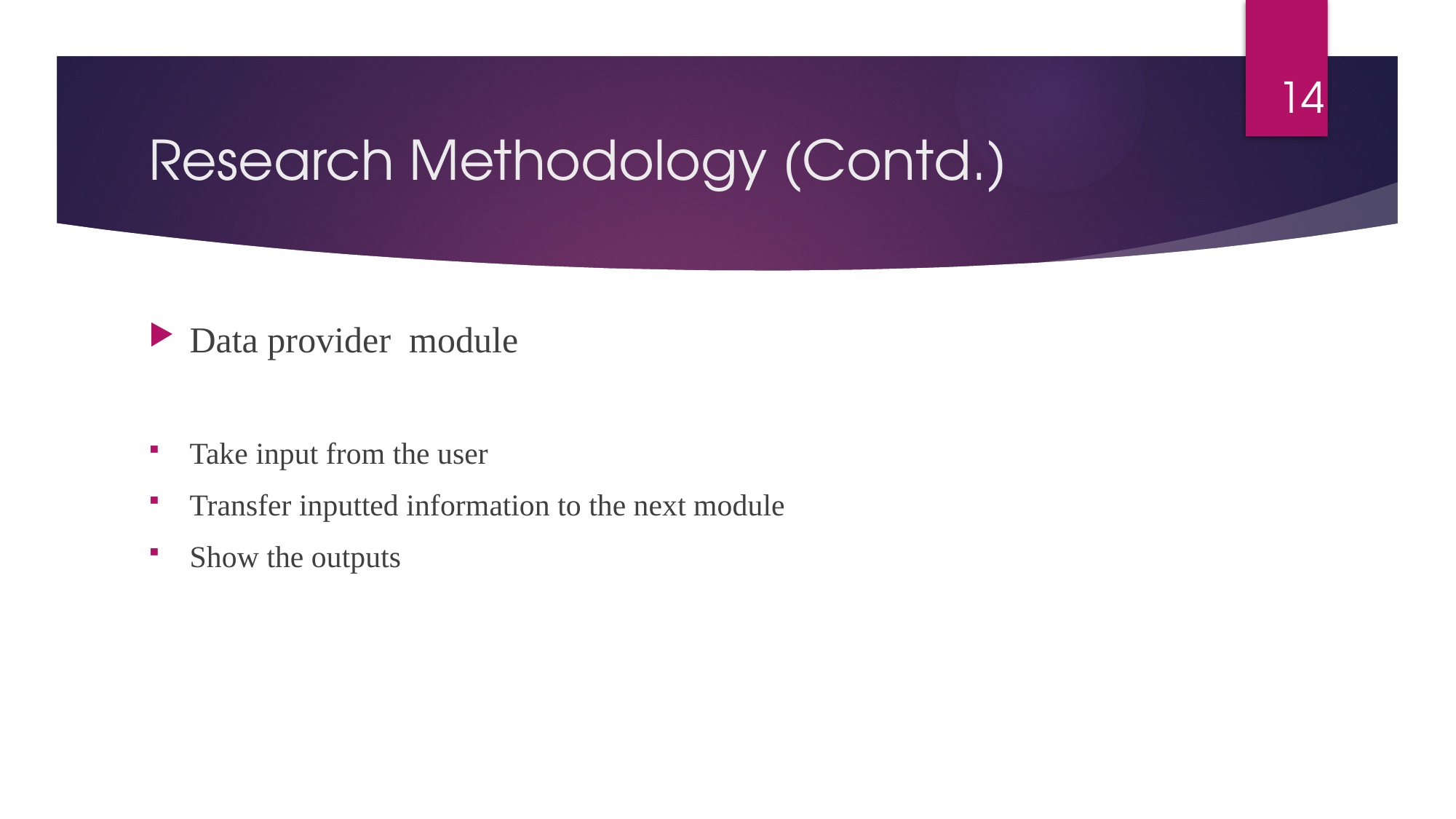

14
# Research Methodology (Contd.)
Data provider  module

Take input from the user
Transfer inputted information to the next module
Show the outputs